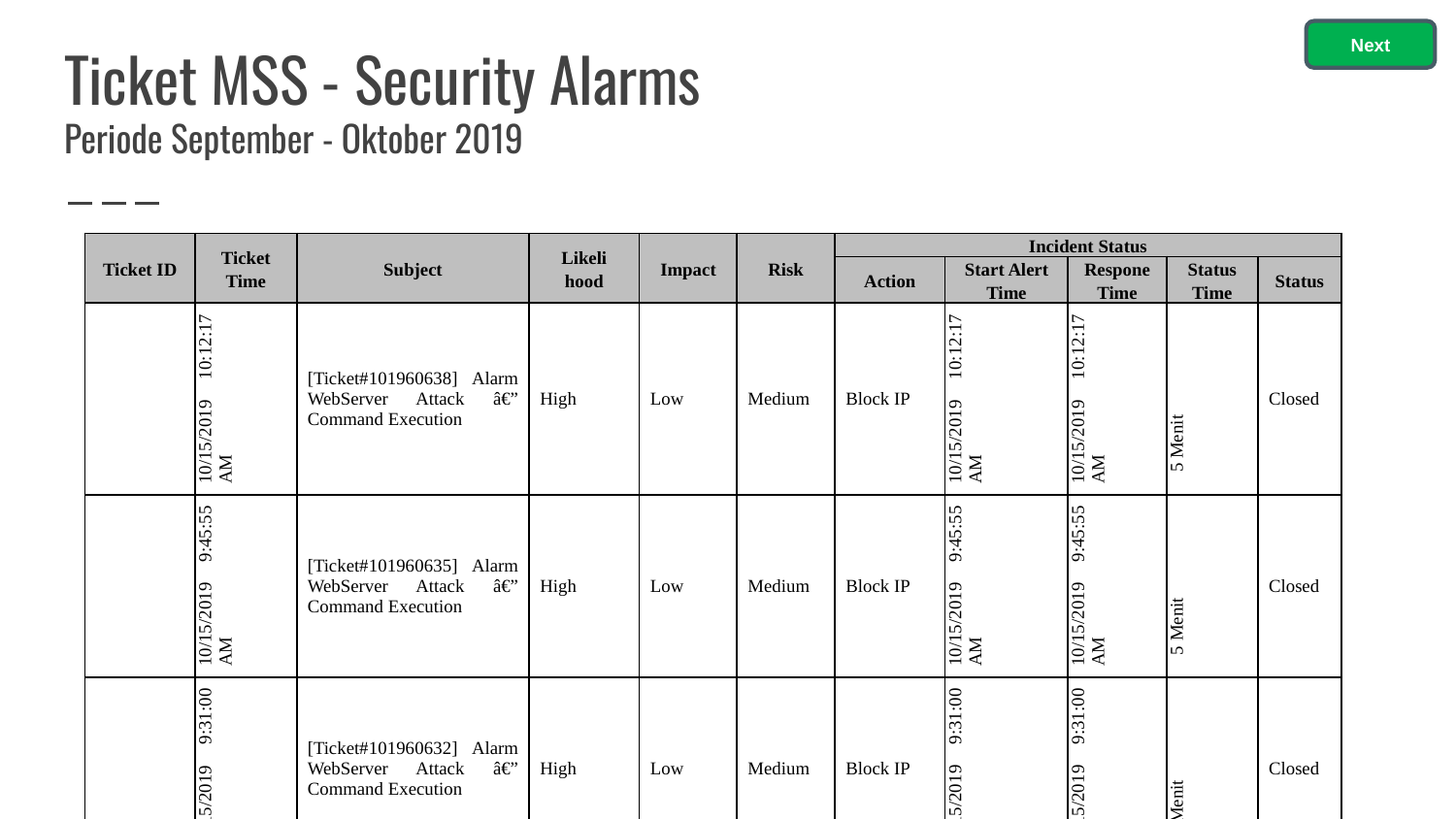

Next
# Ticket MSS - Security Alarms Periode September - Oktober 2019
| Ticket ID | Ticket Time | Subject | Likeli hood | Impact | Risk | Incident Status |  |  |  |  |
| --- | --- | --- | --- | --- | --- | --- | --- | --- | --- | --- |
|  |  |  |  |  |  | Action | Start Alert Time | Respone Time | Status Time | Status |
|  | 10/15/2019 10:12:17 AM | [Ticket#101960638] Alarm WebServer Attack â€” Command Execution | High | Low | Medium | Block IP | 10/15/2019 10:12:17 AM | 10/15/2019 10:12:17 AM | 5 Menit | Closed |
|  | 10/15/2019 9:45:55 AM | [Ticket#101960635] Alarm WebServer Attack â€” Command Execution | High | Low | Medium | Block IP | 10/15/2019 9:45:55 AM | 10/15/2019 9:45:55 AM | 5 Menit | Closed |
|  | 10/15/2019 9:31:00 AM | [Ticket#101960632] Alarm WebServer Attack â€” Command Execution | High | Low | Medium | Block IP | 10/15/2019 9:31:00 AM | 10/15/2019 9:31:00 AM | 5 Menit | Closed |
|  | 10/15/2019 8:46:24 AM | [Ticket#101960629] Alarm Web Vulnerability Scanning - Web Scanning | High | Low | Medium | Block IP | 10/15/2019 8:46:24 AM | 10/15/2019 8:46:24 AM | 5 Menit | Closed |
|  | 10/15/2019 8:39:42 AM | [Ticket#101960626] Alarm WebServer Attack â€” Command Execution | High | Low | Medium | Block IP | 10/15/2019 8:39:42 AM | 10/15/2019 8:39:42 AM | 5 Menit | Closed |
|  | 10/15/2019 8:14:23 AM | [Ticket#101960623] Alarm WebServer Attack â€” Command Execution & SQL injection | High | Low | Medium | Block IP | 10/15/2019 8:14:23 AM | 10/15/2019 8:14:23 AM | 5 Menit | Closed |